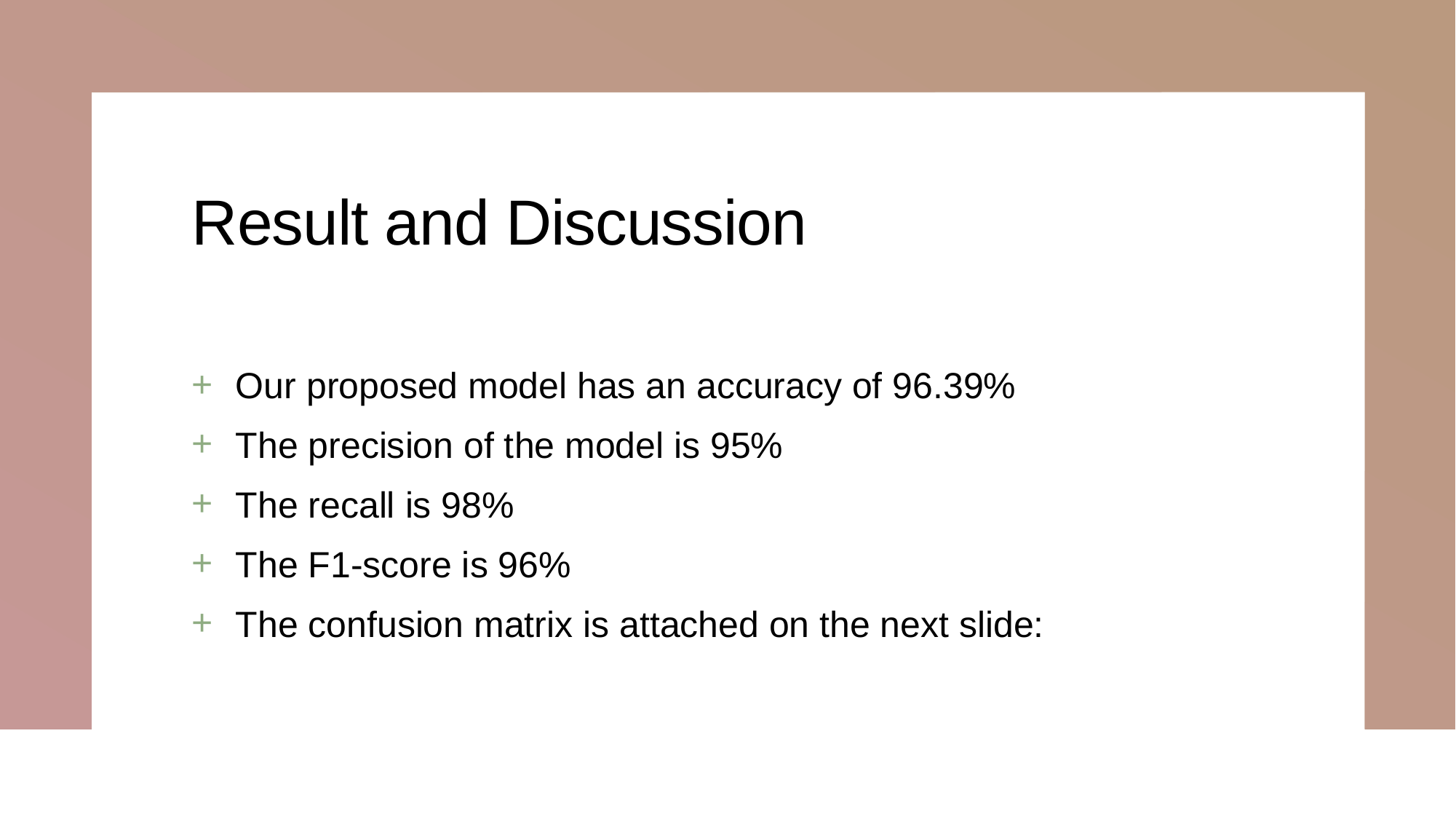

# Result and Discussion
Our proposed model has an accuracy of 96.39%
The precision of the model is 95%
The recall is 98%
The F1-score is 96%
The confusion matrix is attached on the next slide: